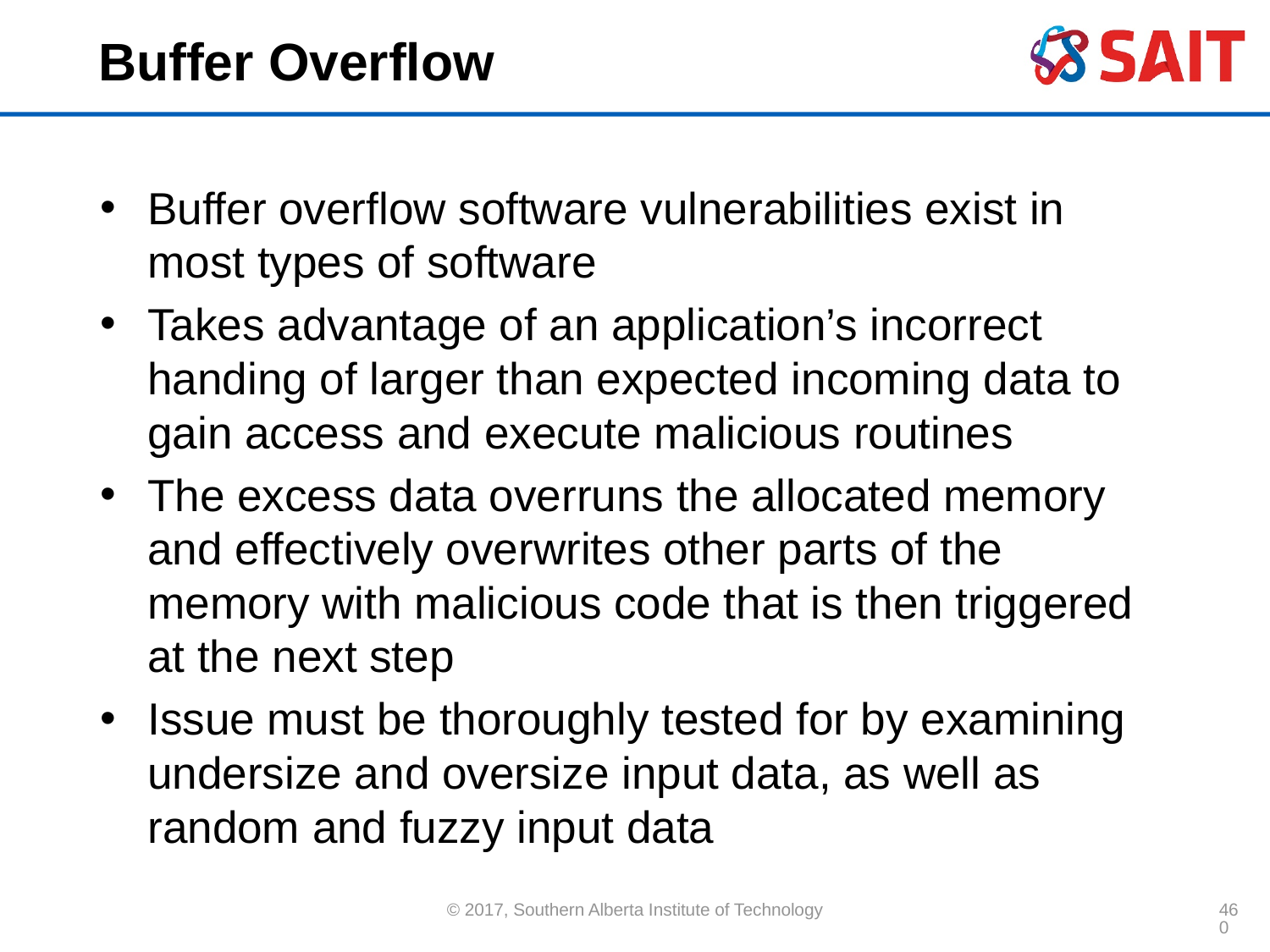

# Buffer Overflow
Buffer overflow software vulnerabilities exist in most types of software
Takes advantage of an application’s incorrect handing of larger than expected incoming data to gain access and execute malicious routines
The excess data overruns the allocated memory  and effectively overwrites other parts of the memory with malicious code that is then triggered at the next step
Issue must be thoroughly tested for by examining undersize and oversize input data, as well as random and fuzzy input data